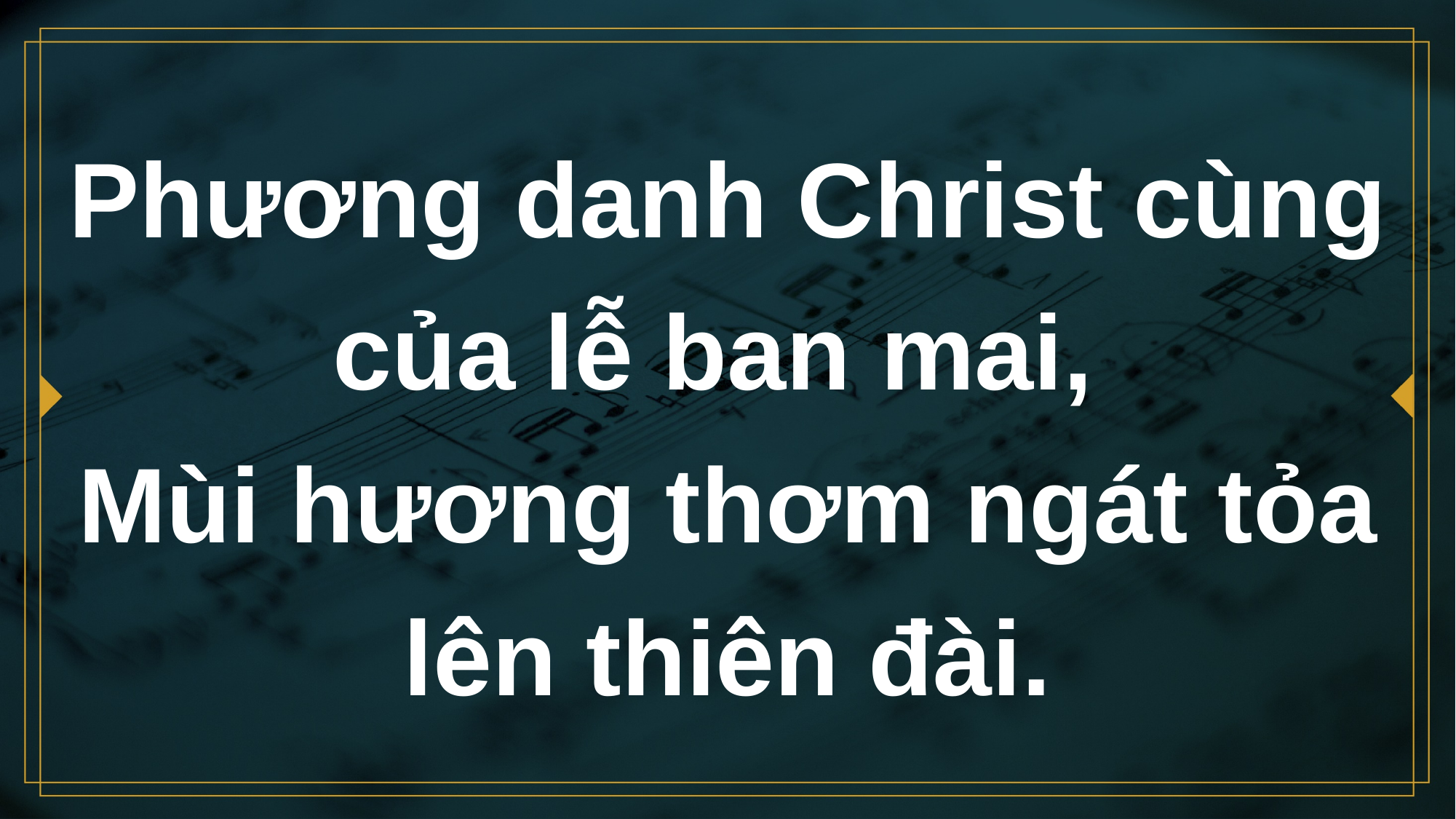

# Phương danh Christ cùng của lễ ban mai, Mùi hương thơm ngát tỏa lên thiên đài.